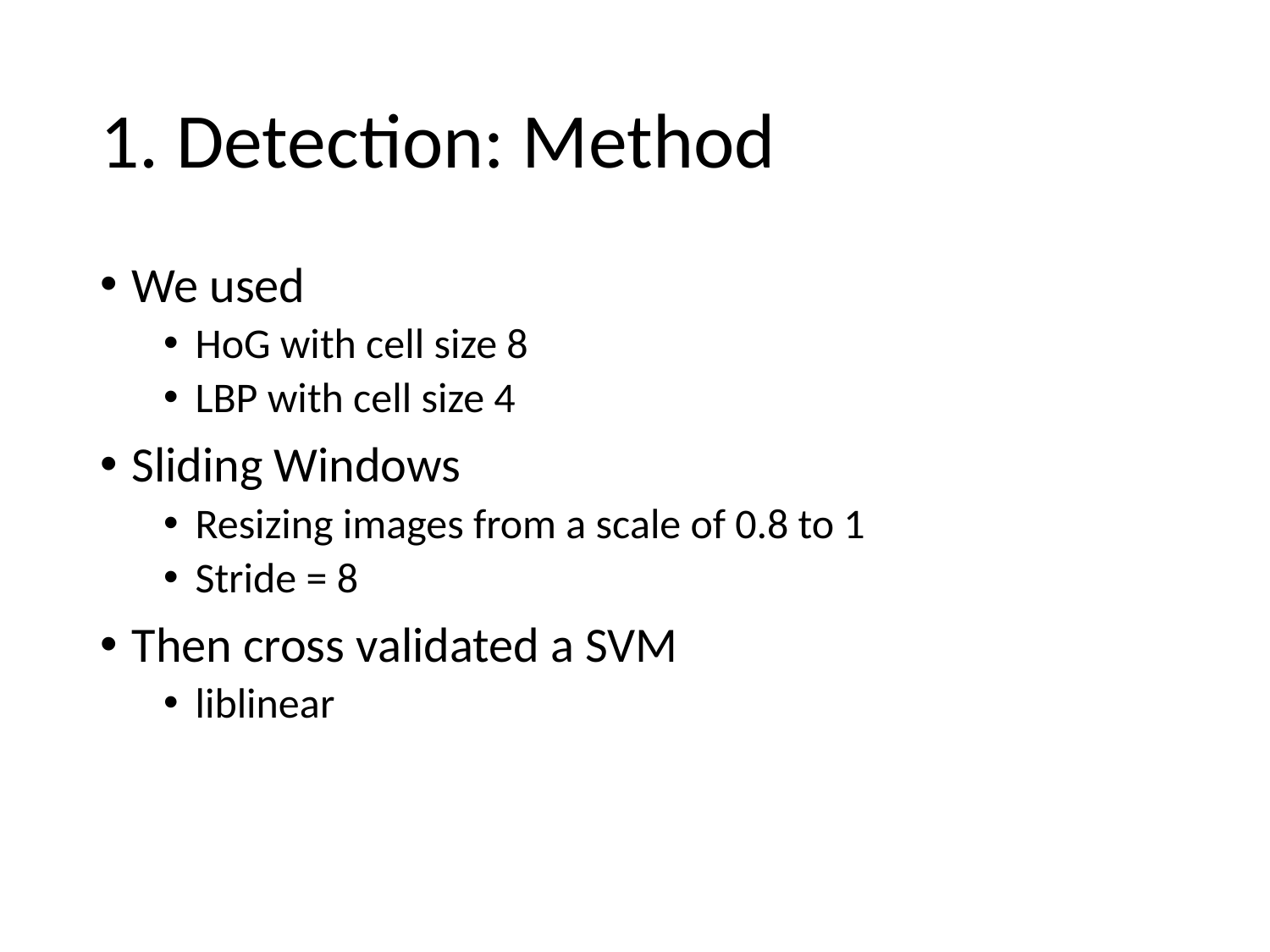

# 1. Detection: Method
We used
HoG with cell size 8
LBP with cell size 4
Sliding Windows
Resizing images from a scale of 0.8 to 1
Stride = 8
Then cross validated a SVM
liblinear